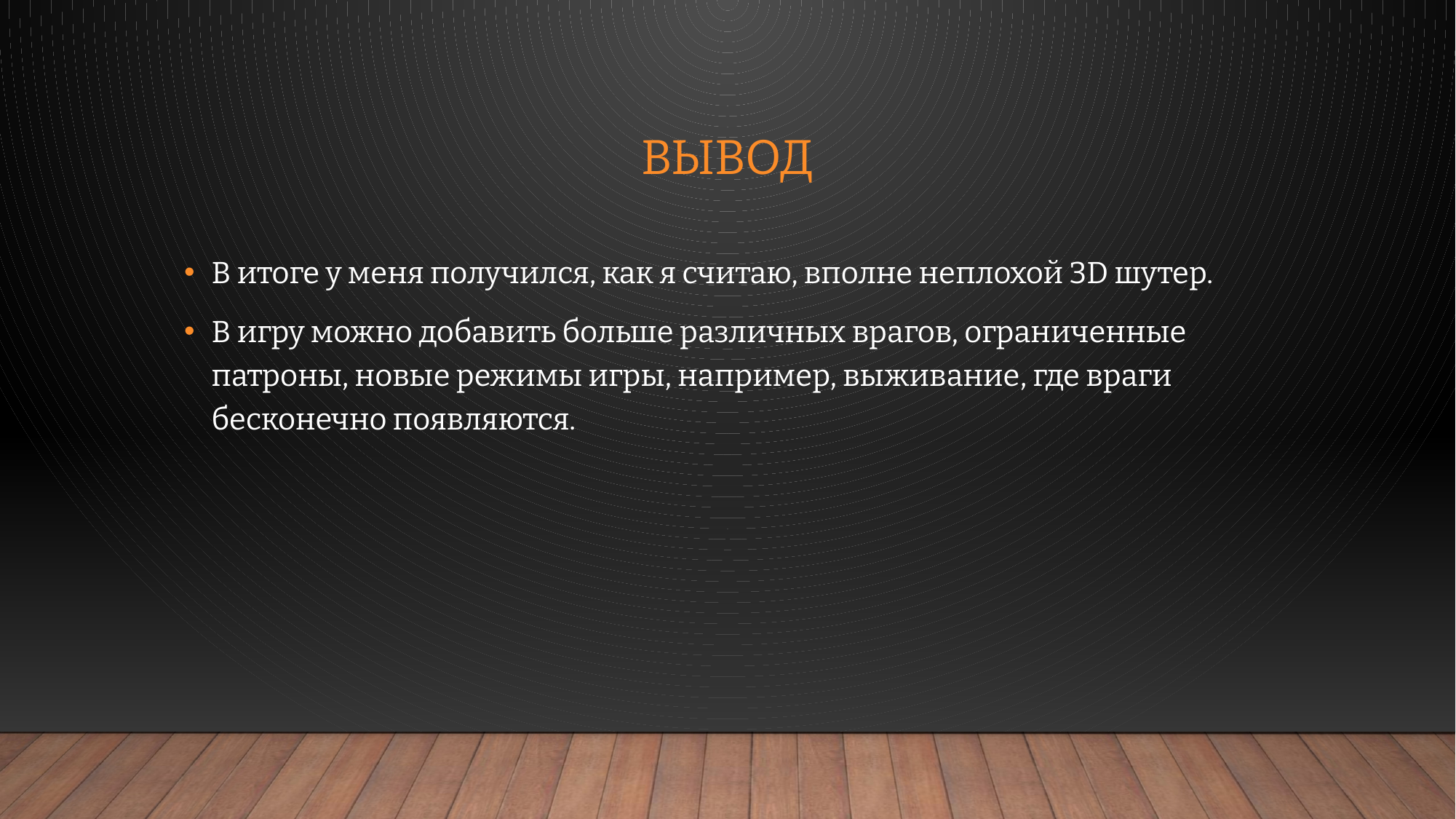

# Вывод
В итоге у меня получился, как я считаю, вполне неплохой 3D шутер.
В игру можно добавить больше различных врагов, ограниченные патроны, новые режимы игры, например, выживание, где враги бесконечно появляются.